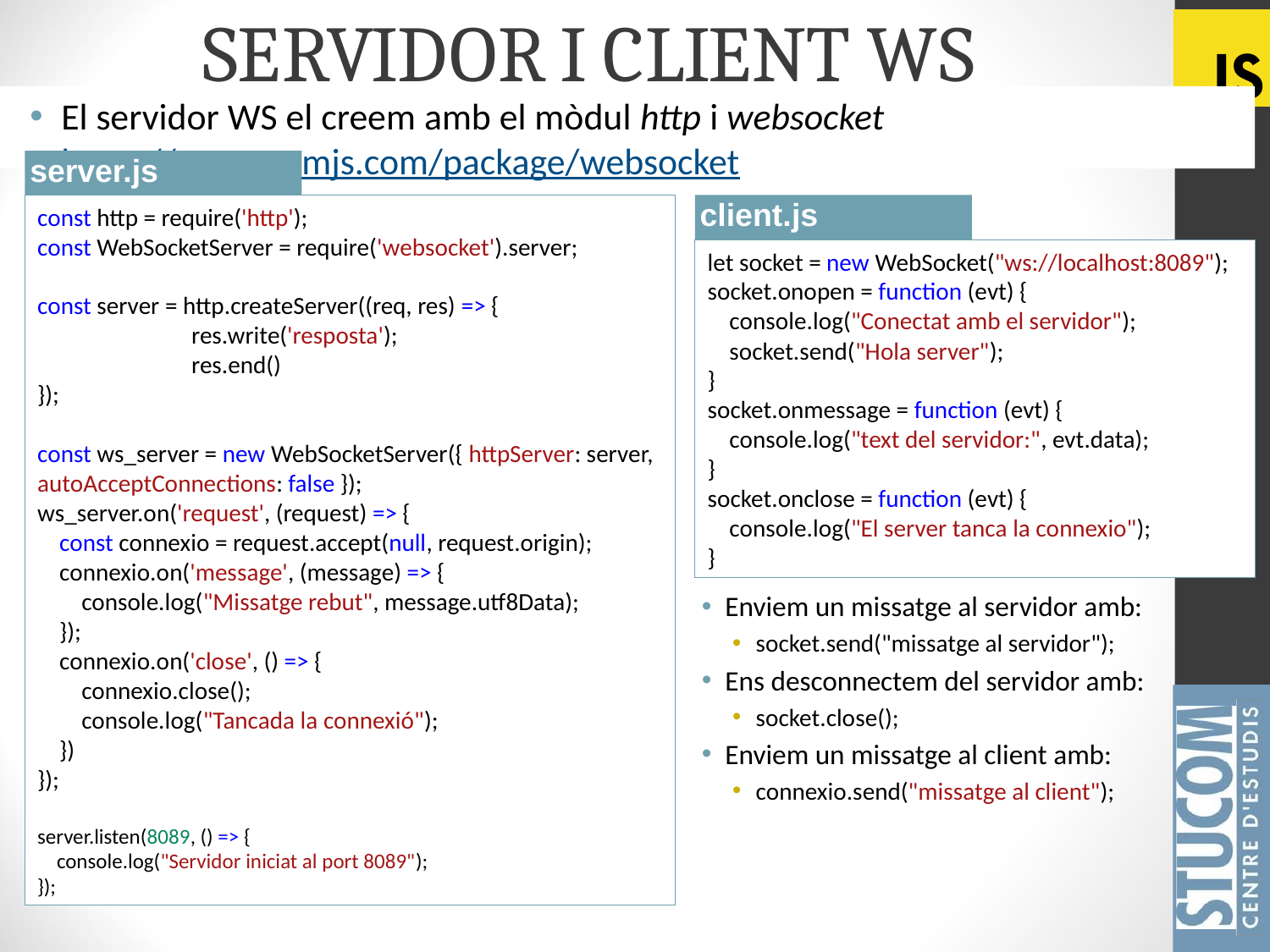

# SERVIDOR I CLIENT WS
El servidor WS el creem amb el mòdul http i websocket https://www.npmjs.com/package/websocket
server.js
const http = require('http');
const WebSocketServer = require('websocket').server;

const server = http.createServer((req, res) => {
                            res.write('resposta');
                            res.end()
});

const ws_server = new WebSocketServer({ httpServer: server, autoAcceptConnections: false });
ws_server.on('request', (request) => {
    const connexio = request.accept(null, request.origin);
    connexio.on('message', (message) => {
        console.log("Missatge rebut", message.utf8Data);
    });
    connexio.on('close', () => {
        connexio.close();
        console.log("Tancada la connexió");
    })
});

server.listen(8089, () => {
    console.log("Servidor iniciat al port 8089");
});
client.js
let socket = new WebSocket("ws://localhost:8089");
socket.onopen = function (evt) {
    console.log("Conectat amb el servidor");
    socket.send("Hola server");
}
socket.onmessage = function (evt) {
    console.log("text del servidor:", evt.data);
}
socket.onclose = function (evt) {
    console.log("El server tanca la connexio");
}
Enviem un missatge al servidor amb:
socket.send("missatge al servidor");
Ens desconnectem del servidor amb:
socket.close();
Enviem un missatge al client amb:
connexio.send("missatge al client");